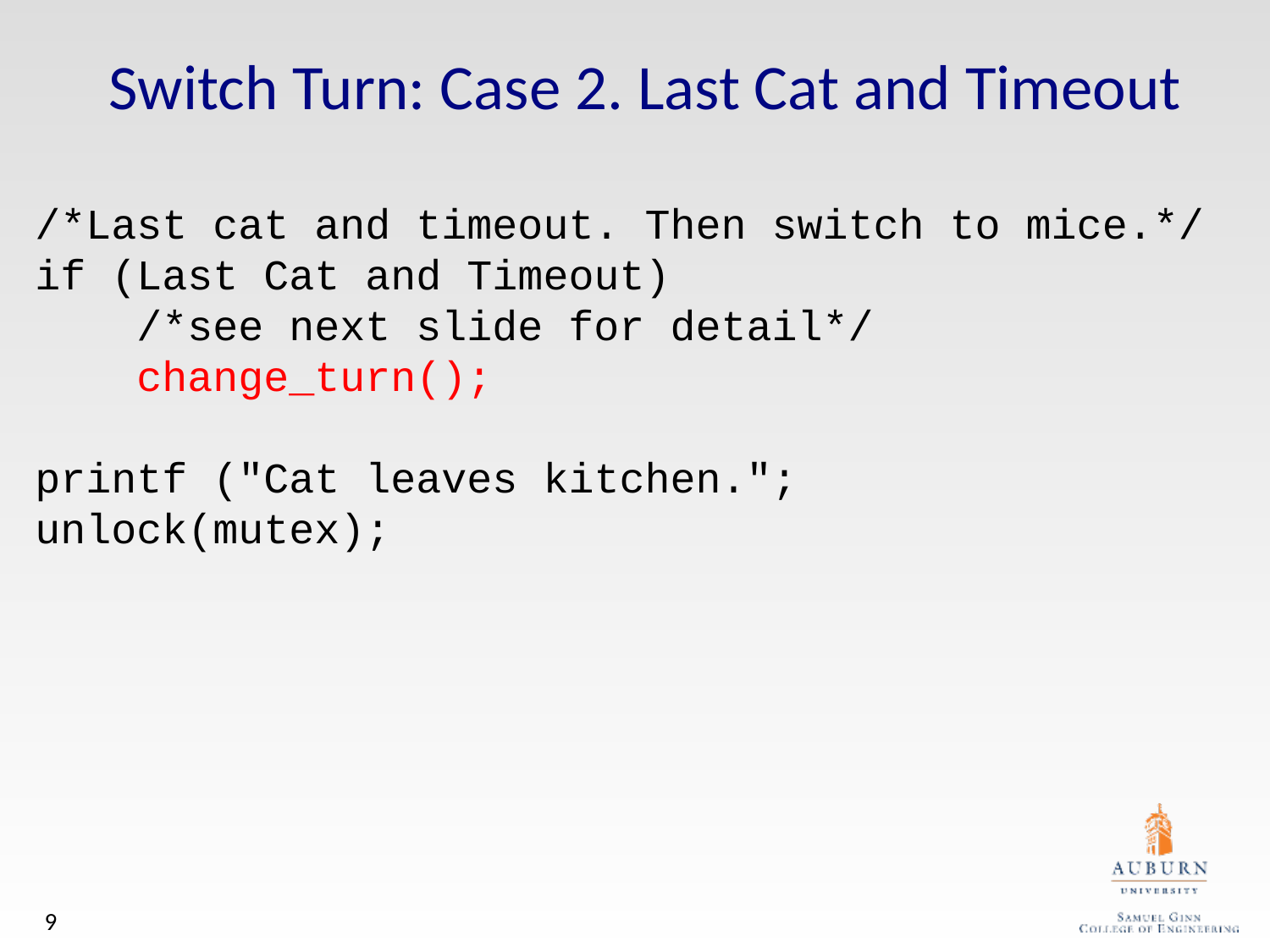

# Switch Turn: Case 2. Last Cat and Timeout
/*Last cat and timeout. Then switch to mice.*/
if (Last Cat and Timeout)
    /*see next slide for detail*/
    change_turn();

printf ("Cat leaves kitchen.";
unlock(mutex);

9